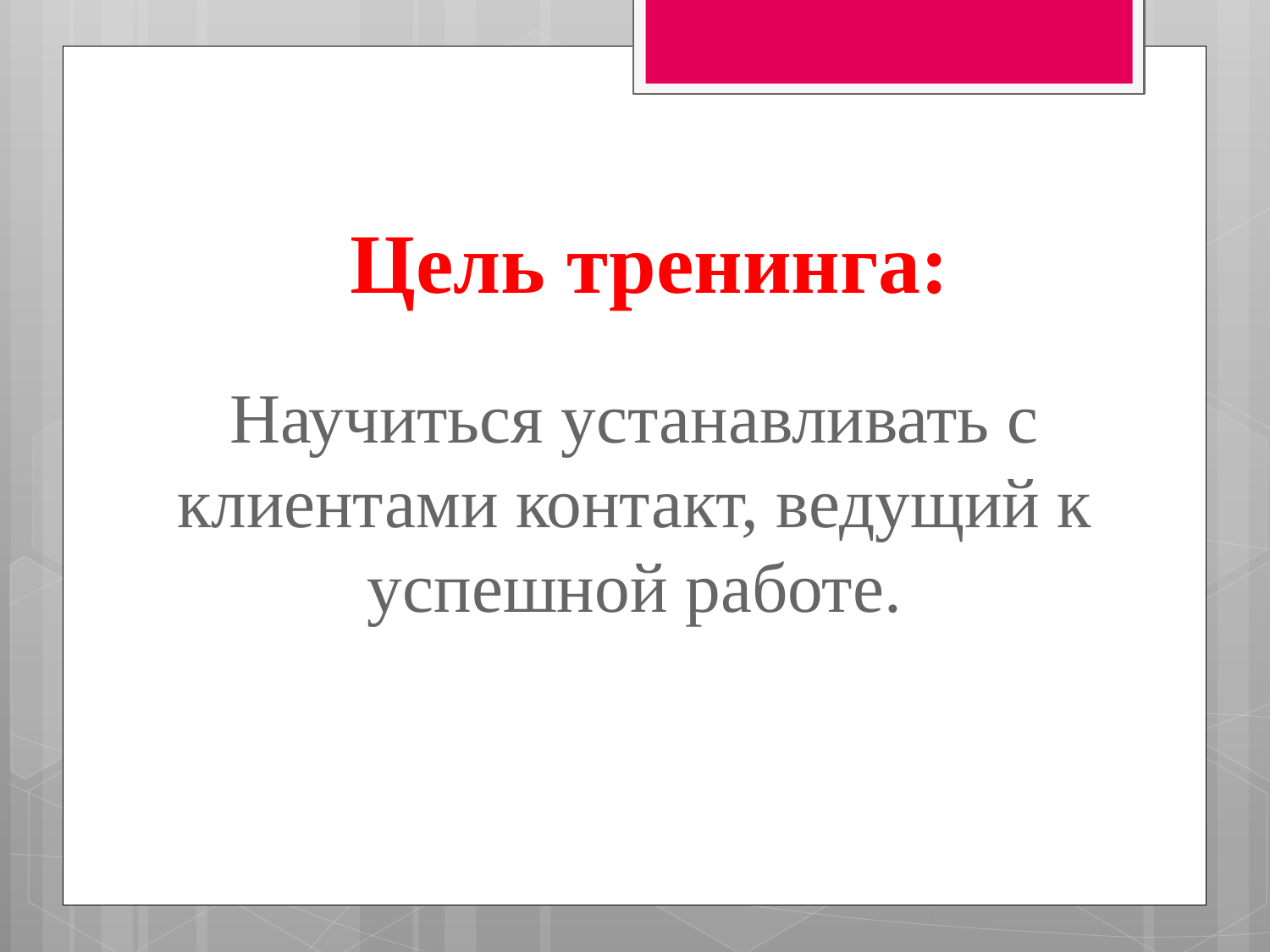

# Цель тренинга:
Научиться устанавливать с клиентами контакт, ведущий к успешной работе.